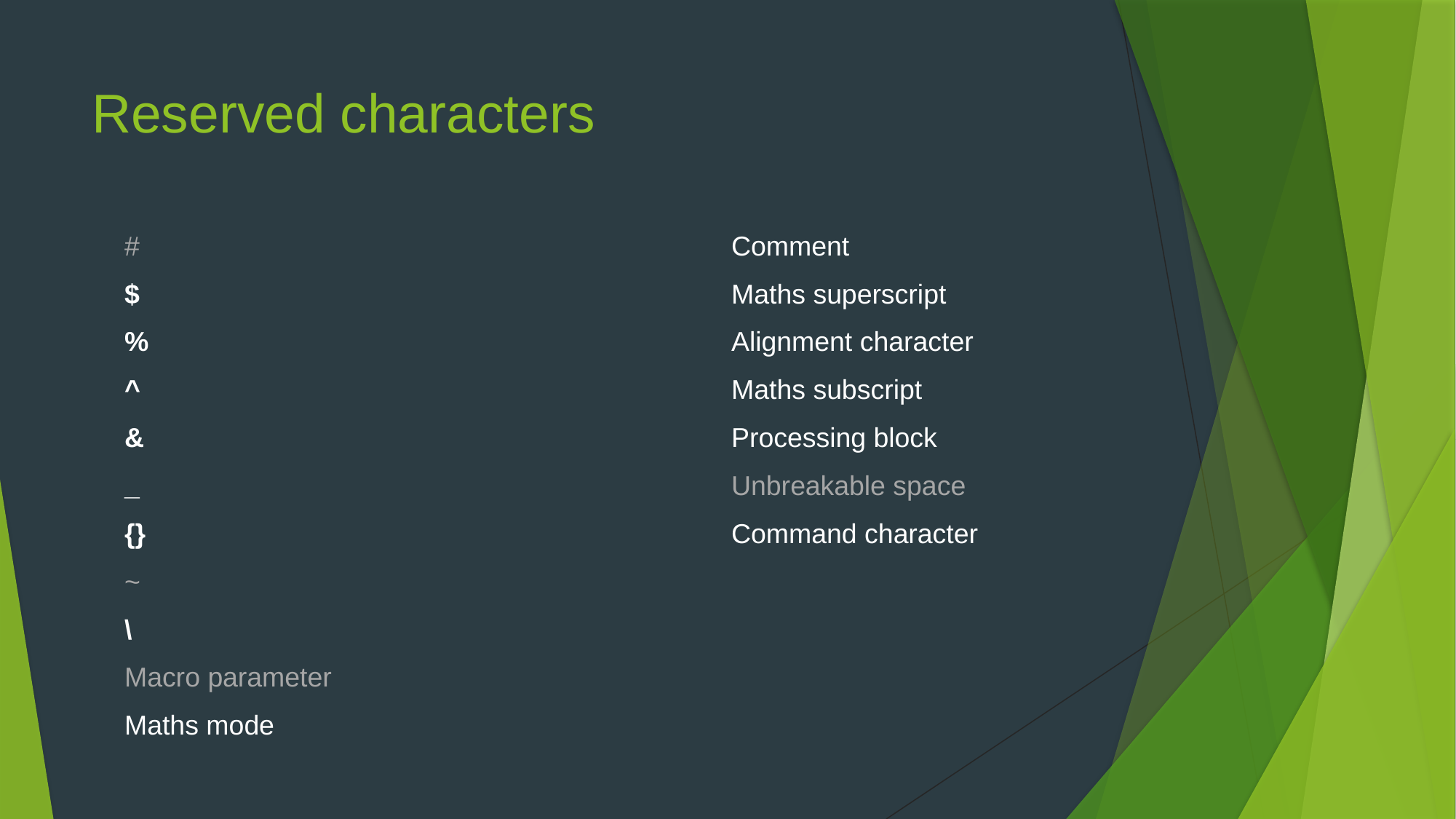

# Reserved characters
#
$
%
^
&
_
{}
~
\
Macro parameter
Maths mode
Comment
Maths superscript
Alignment character
Maths subscript
Processing block
Unbreakable space
Command character